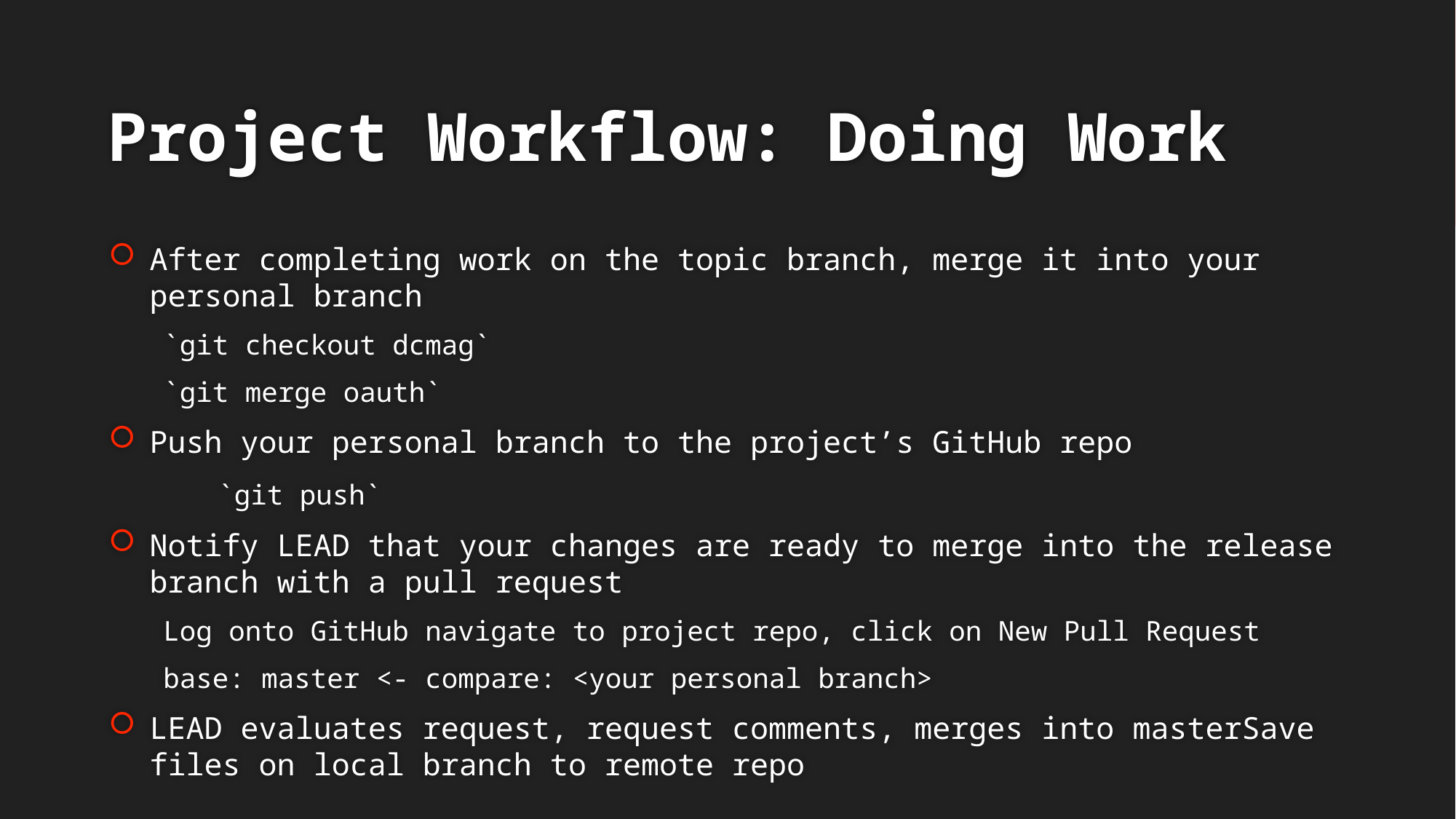

# Project Workflow: Doing Work
After completing work on the topic branch, merge it into your personal branch
`git checkout dcmag`
`git merge oauth`
Push your personal branch to the project’s GitHub repo
	`git push`
Notify LEAD that your changes are ready to merge into the release branch with a pull request
Log onto GitHub navigate to project repo, click on New Pull Request
base: master <- compare: <your personal branch>
LEAD evaluates request, request comments, merges into masterSave files on local branch to remote repo